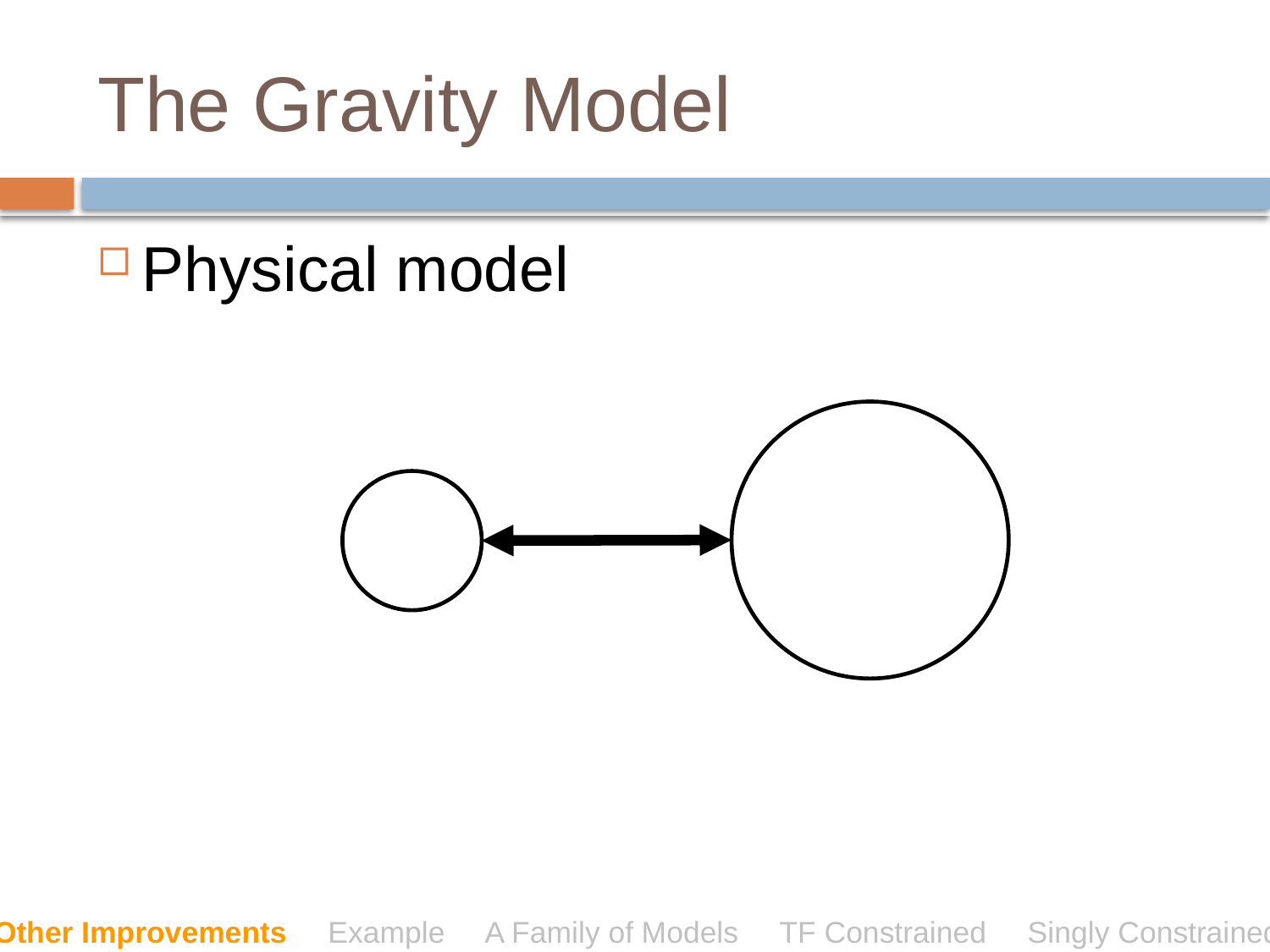

# The Gravity Model
Physical model

Other Improvements     Example     A Family of Models     TF Constrained     Singly Constrained